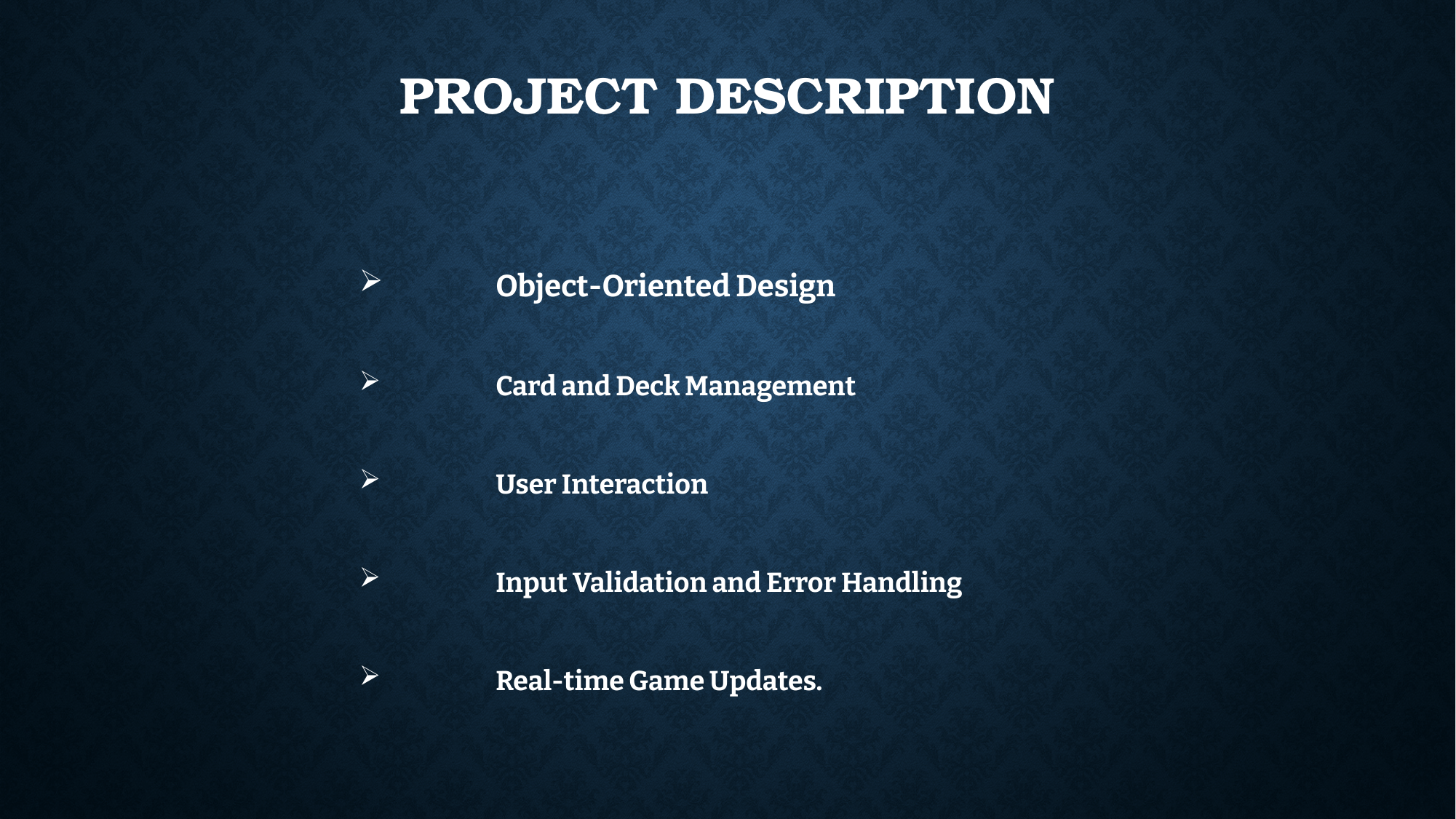

# PROJECT DESCRIPTION
	Object-Oriented Design
	Card and Deck Management
	User Interaction
	Input Validation and Error Handling
	Real-time Game Updates.